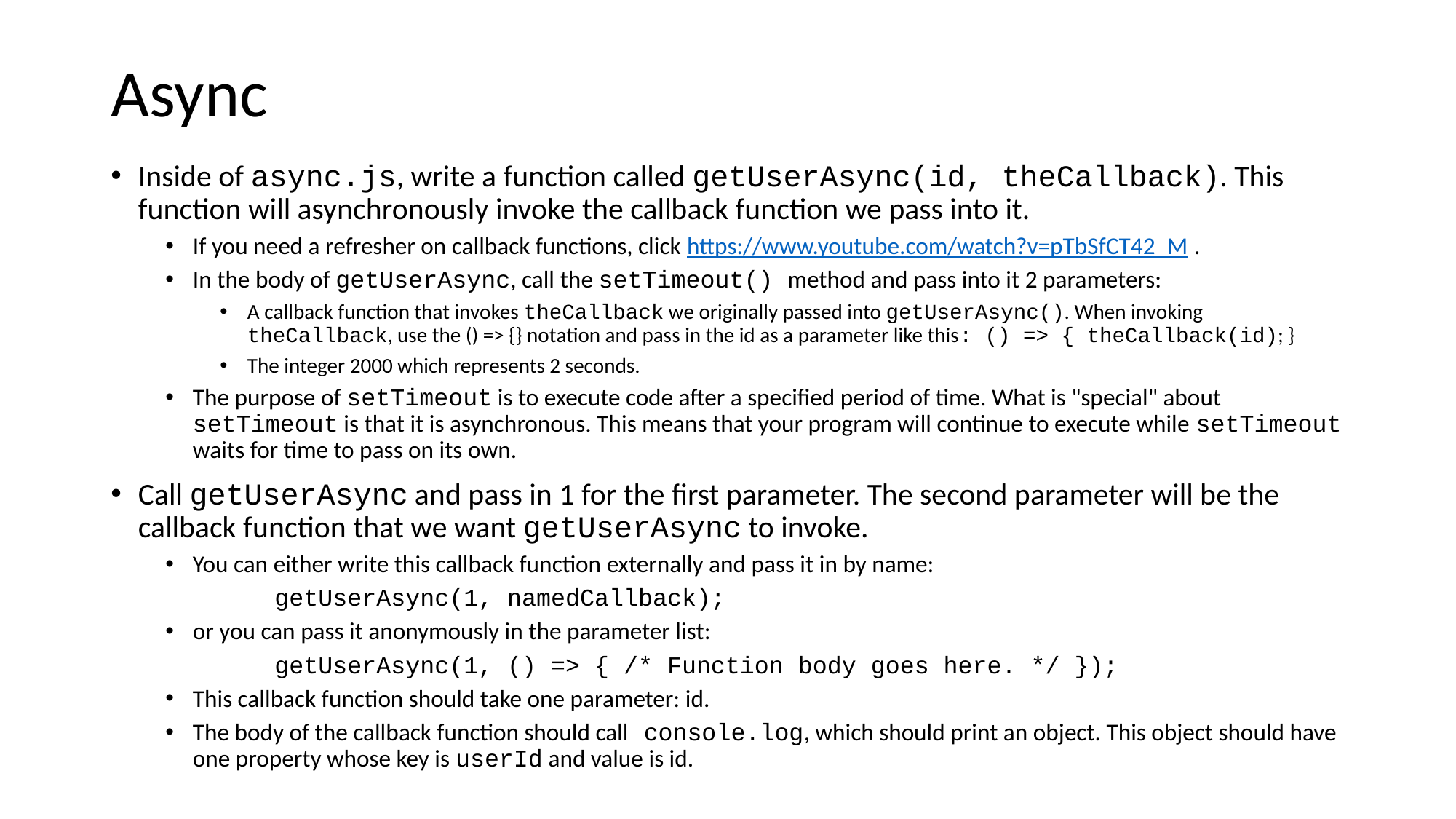

# Async
Inside of async.js, write a function called getUserAsync(id, theCallback). This function will asynchronously invoke the callback function we pass into it.
If you need a refresher on callback functions, click https://www.youtube.com/watch?v=pTbSfCT42_M .
In the body of getUserAsync, call the setTimeout() method and pass into it 2 parameters:
A callback function that invokes theCallback we originally passed into getUserAsync(). When invoking theCallback, use the () => {} notation and pass in the id as a parameter like this: () => { theCallback(id); }
The integer 2000 which represents 2 seconds.
The purpose of setTimeout is to execute code after a specified period of time. What is "special" about setTimeout is that it is asynchronous. This means that your program will continue to execute while setTimeout waits for time to pass on its own.
Call getUserAsync and pass in 1 for the first parameter. The second parameter will be the callback function that we want getUserAsync to invoke.
You can either write this callback function externally and pass it in by name:
getUserAsync(1, namedCallback);
or you can pass it anonymously in the parameter list:
getUserAsync(1, () => { /* Function body goes here. */ });
This callback function should take one parameter: id.
The body of the callback function should call console.log, which should print an object. This object should have one property whose key is userId and value is id.